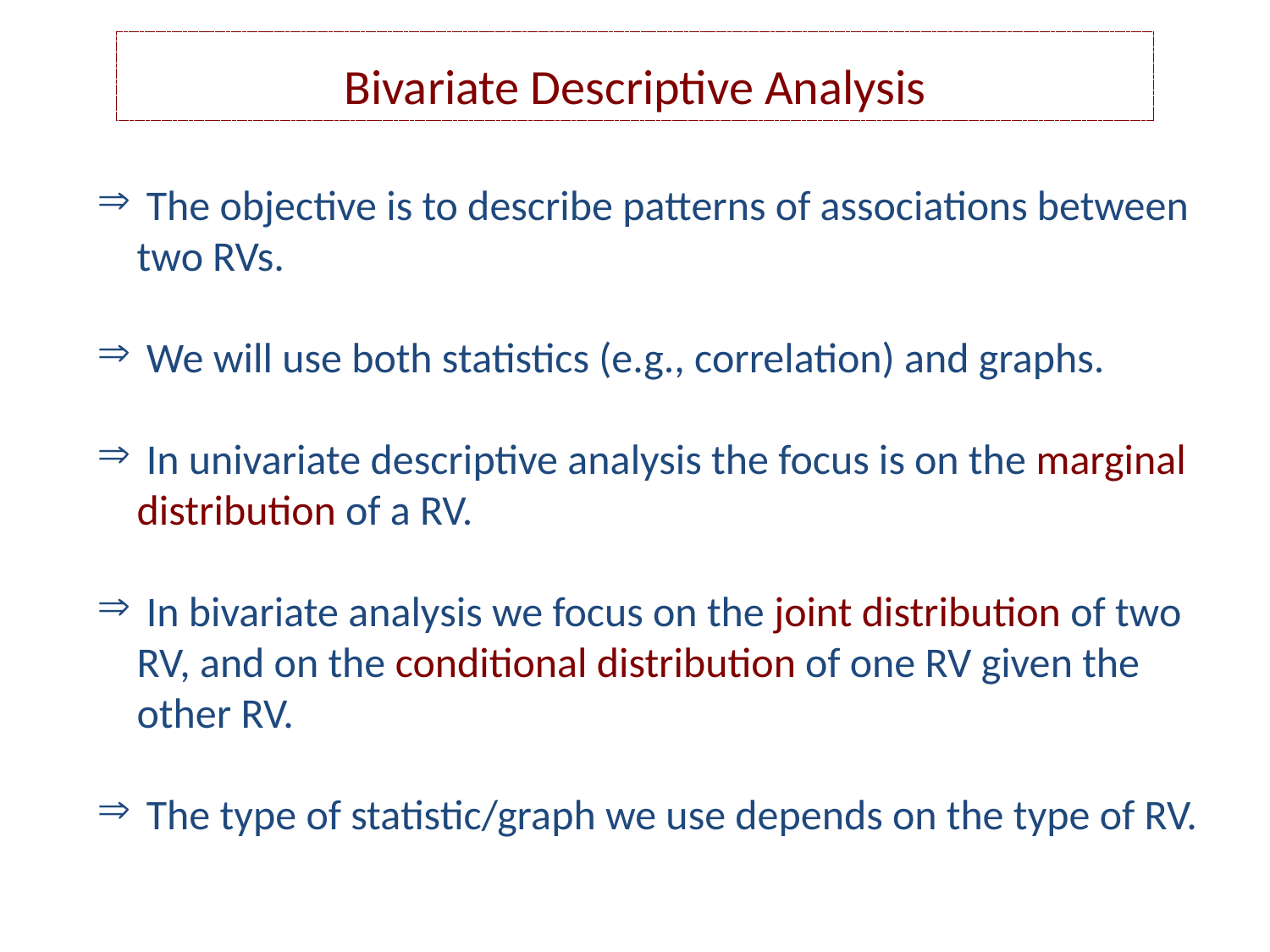

Bivariate Descriptive Analysis

 The objective is to describe patterns of associations between two RVs.

 We will use both statistics (e.g., correlation) and graphs.

 In univariate descriptive analysis the focus is on the marginal distribution of a RV.

 In bivariate analysis we focus on the joint distribution of two RV, and on the conditional distribution of one RV given the other RV.

 The type of statistic/graph we use depends on the type of RV.